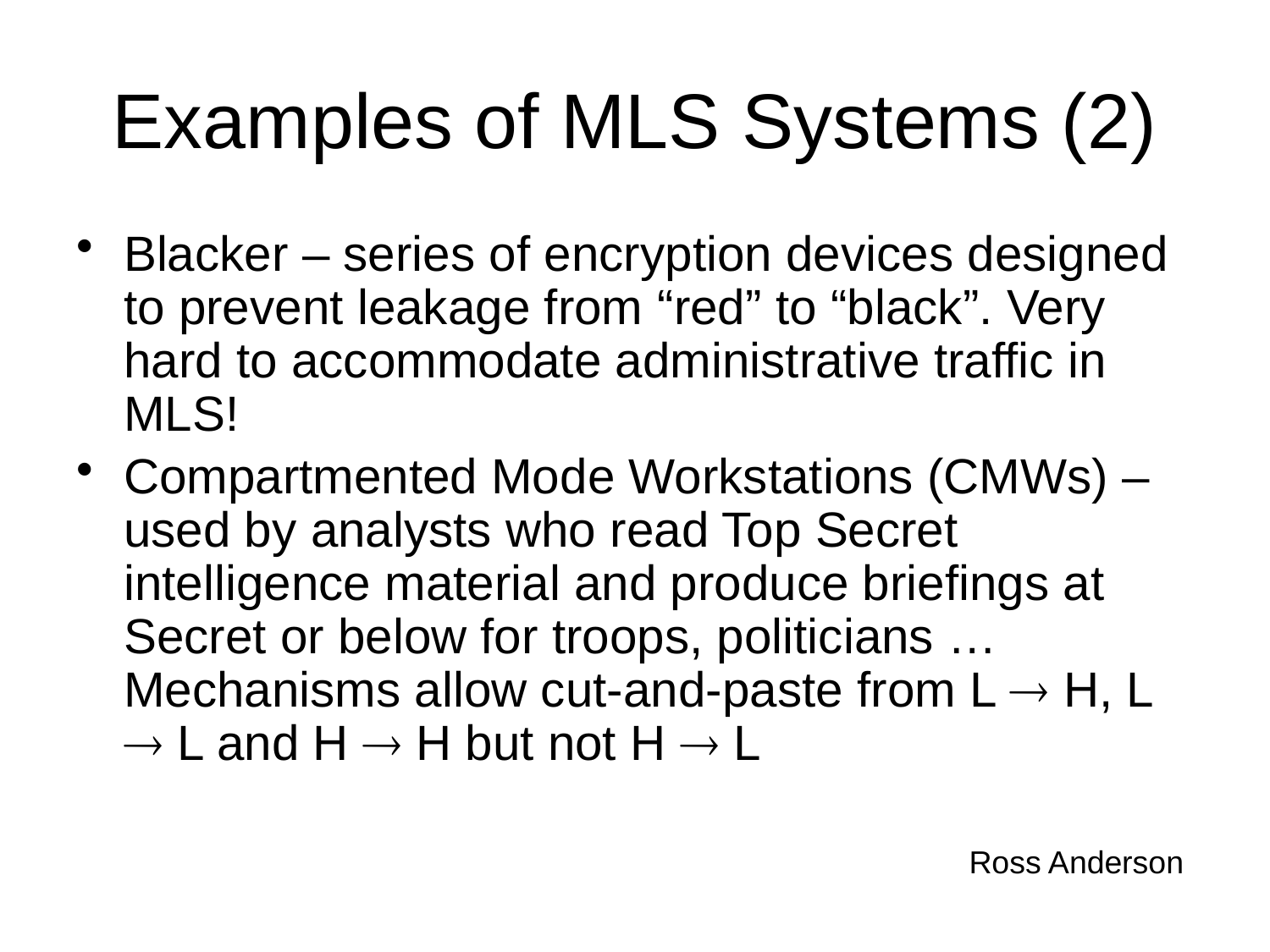

# Examples of MLS Systems (2)
Blacker – series of encryption devices designed to prevent leakage from “red” to “black”. Very hard to accommodate administrative traffic in MLS!
Compartmented Mode Workstations (CMWs) – used by analysts who read Top Secret intelligence material and produce briefings at Secret or below for troops, politicians … Mechanisms allow cut-and-paste from L → H, L → L and H → H but not H → L
Ross Anderson